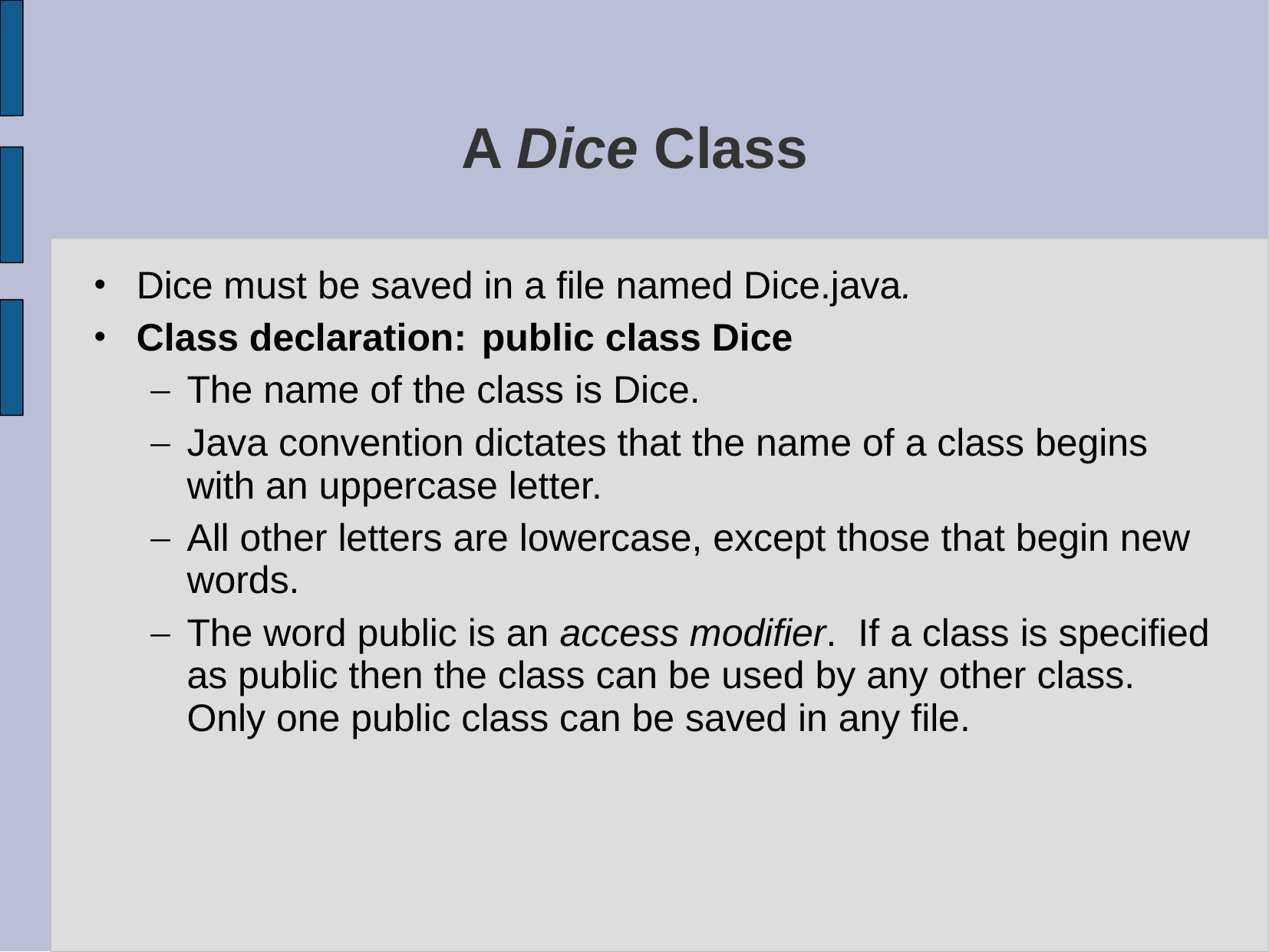

# A Dice Class
Dice must be saved in a file named Dice.java.
Class declaration:	public class Dice
The name of the class is Dice.
Java convention dictates that the name of a class begins with an uppercase letter.
All other letters are lowercase, except those that begin new words.
The word public is an access modifier.  If a class is specified as public then the class can be used by any other class.  Only one public class can be saved in any file.